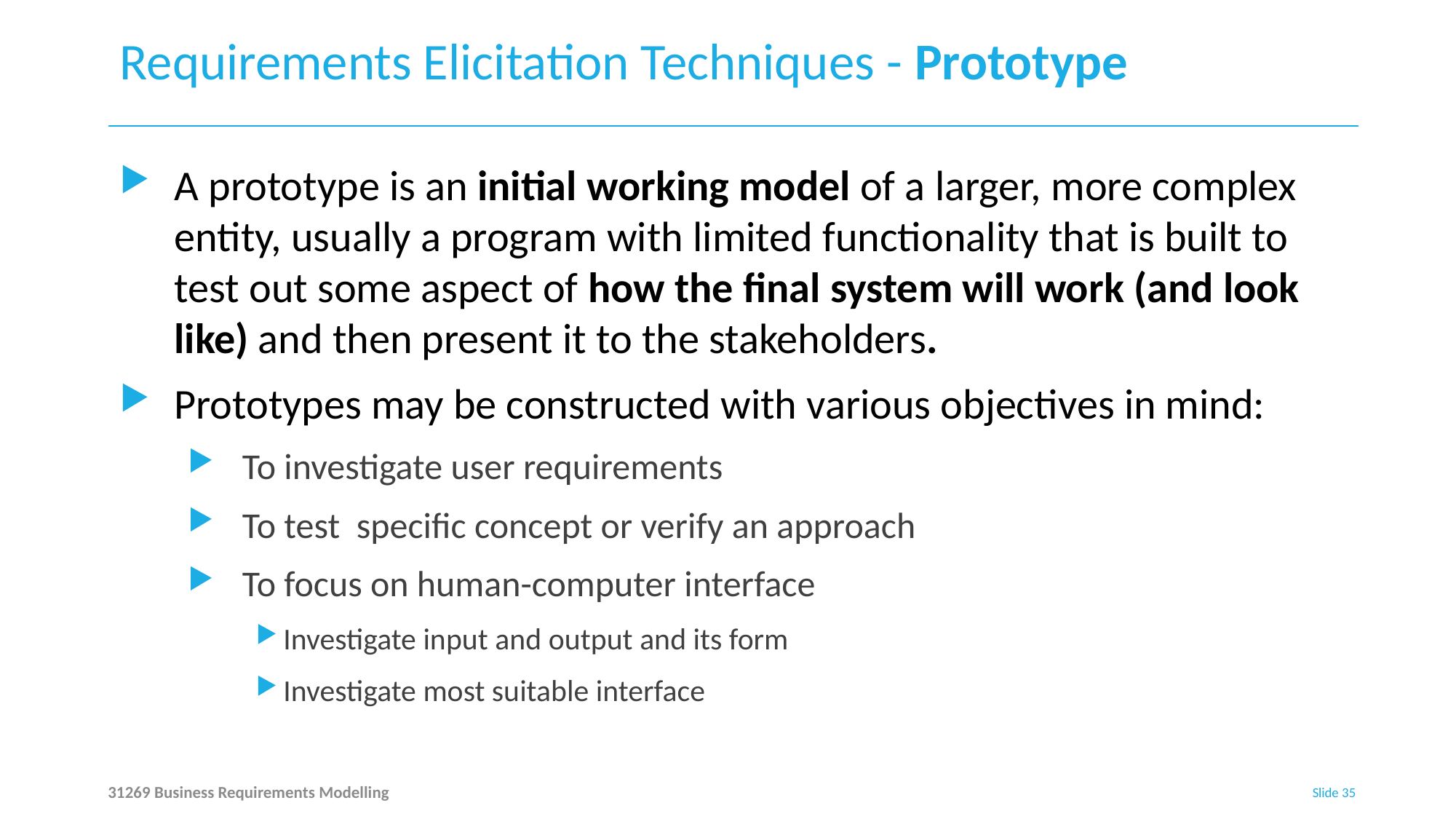

# Requirements Elicitation Techniques - Prototype
A prototype is an initial working model of a larger, more complex entity, usually a program with limited functionality that is built to test out some aspect of how the final system will work (and look like) and then present it to the stakeholders.
Prototypes may be constructed with various objectives in mind:
To investigate user requirements
To test  specific concept or verify an approach
To focus on human-computer interface
Investigate input and output and its form
Investigate most suitable interface
31269 Business Requirements Modelling
Slide 35